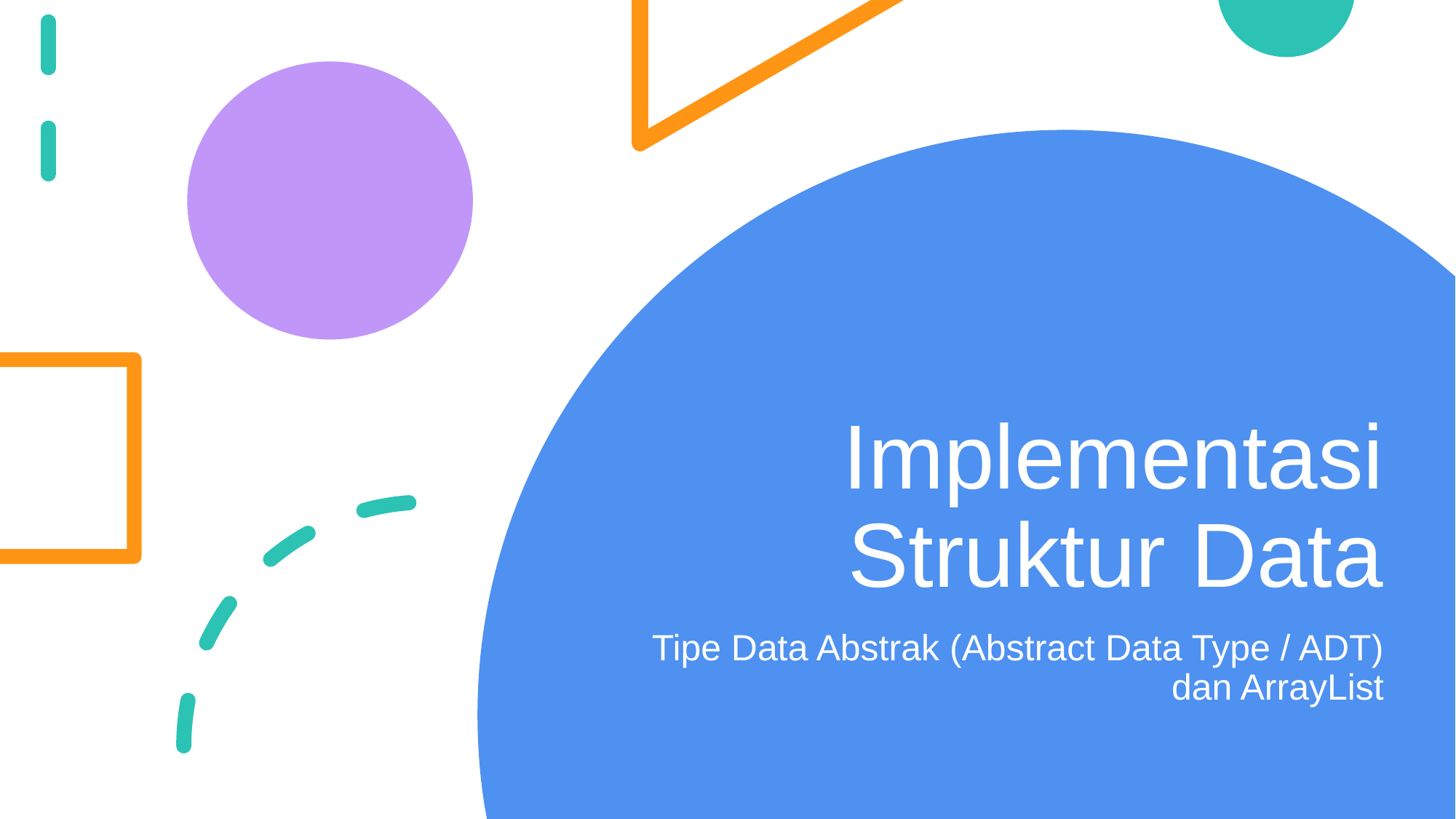

# Implementasi Struktur Data
Tipe Data Abstrak (Abstract Data Type / ADT) dan ArrayList